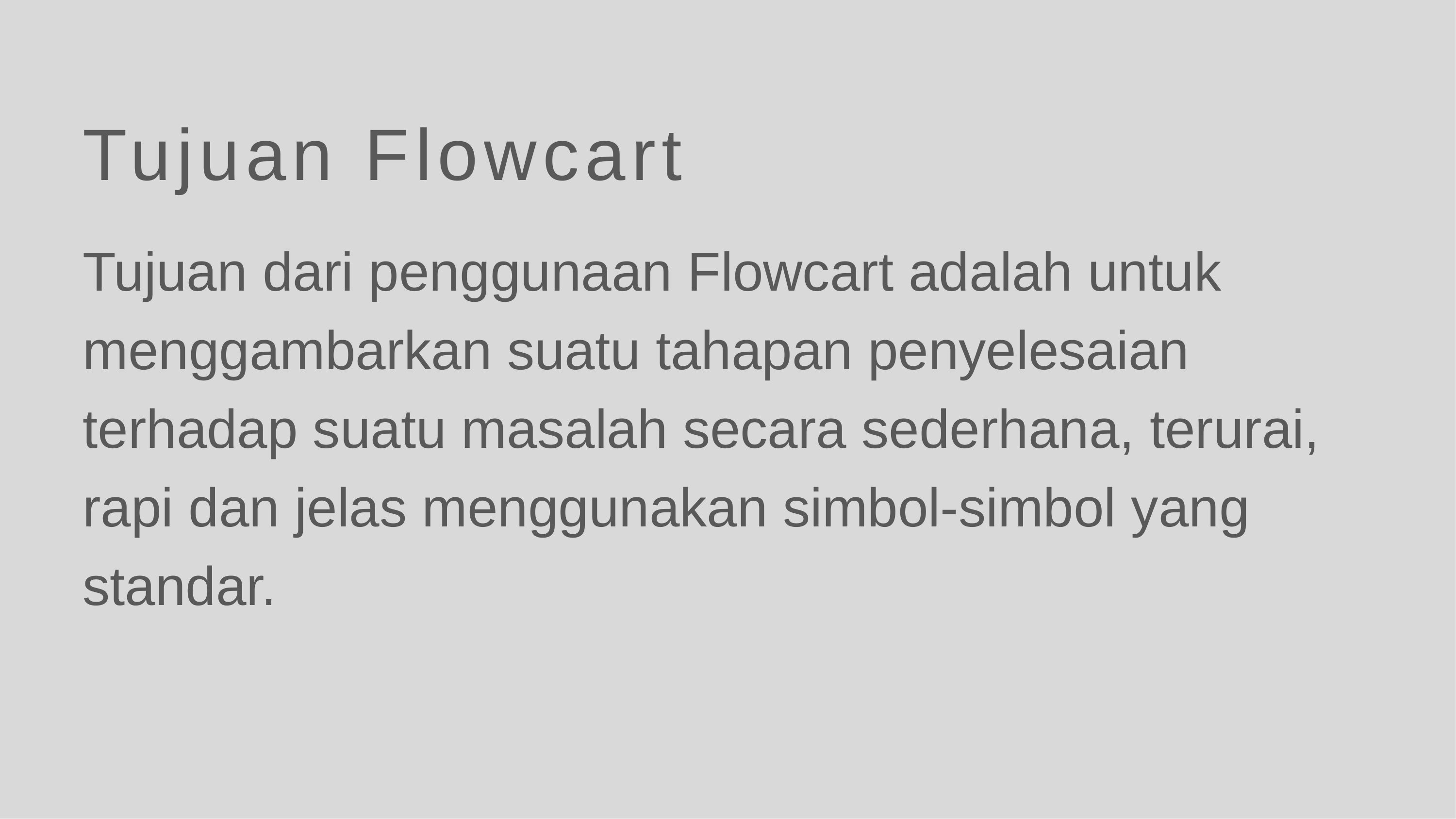

Tujuan Flowcart
Tujuan dari penggunaan Flowcart adalah untuk menggambarkan suatu tahapan penyelesaian terhadap suatu masalah secara sederhana, terurai, rapi dan jelas menggunakan simbol-simbol yang standar.